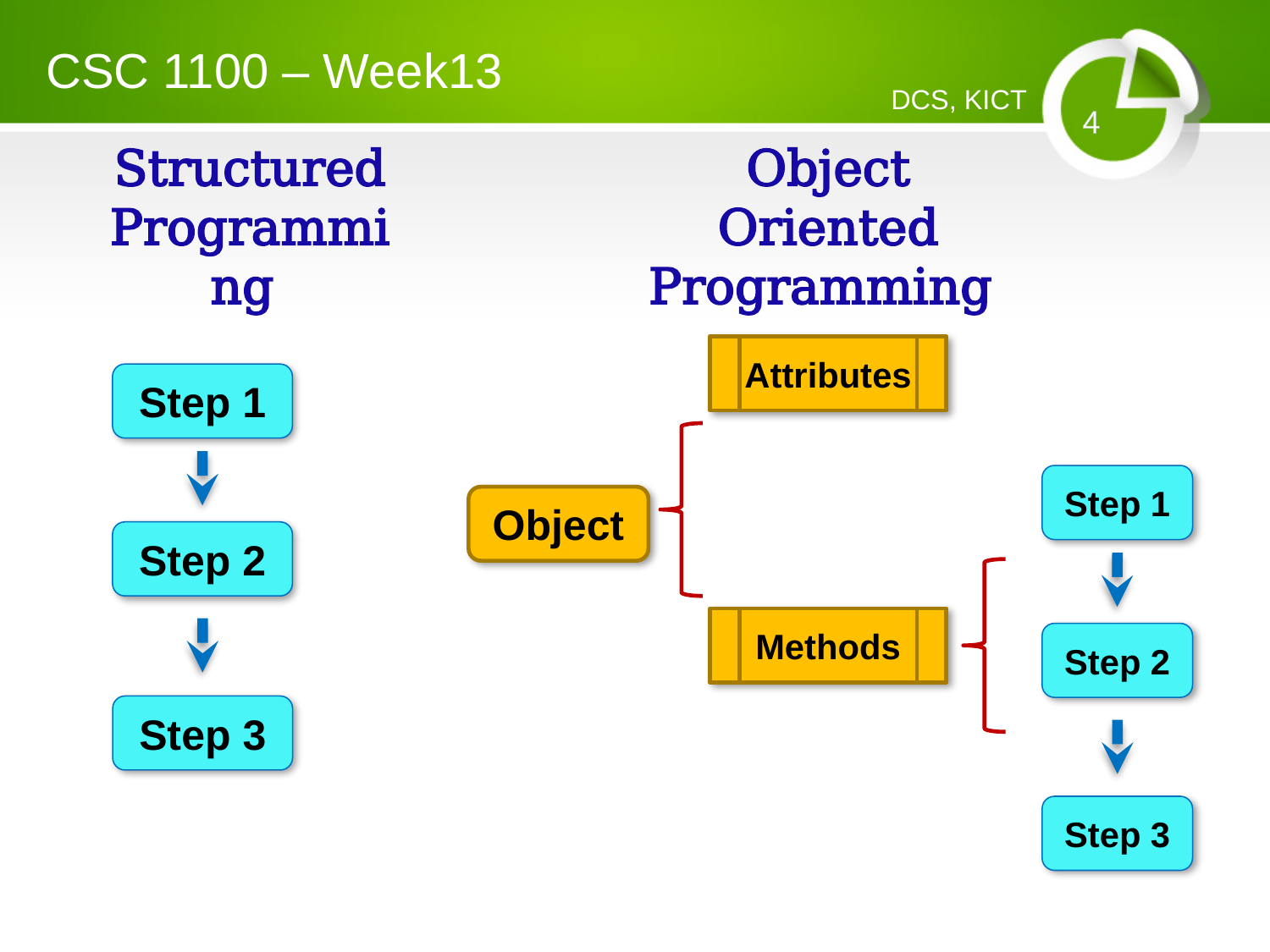

CSC 1100 – Week13
DCS, KICT
4
# Object Oriented Programming
Structured Programming
Attributes
Step 1

Step 1
Step 2
Step 3
Object
Step 2

Methods
Step 3